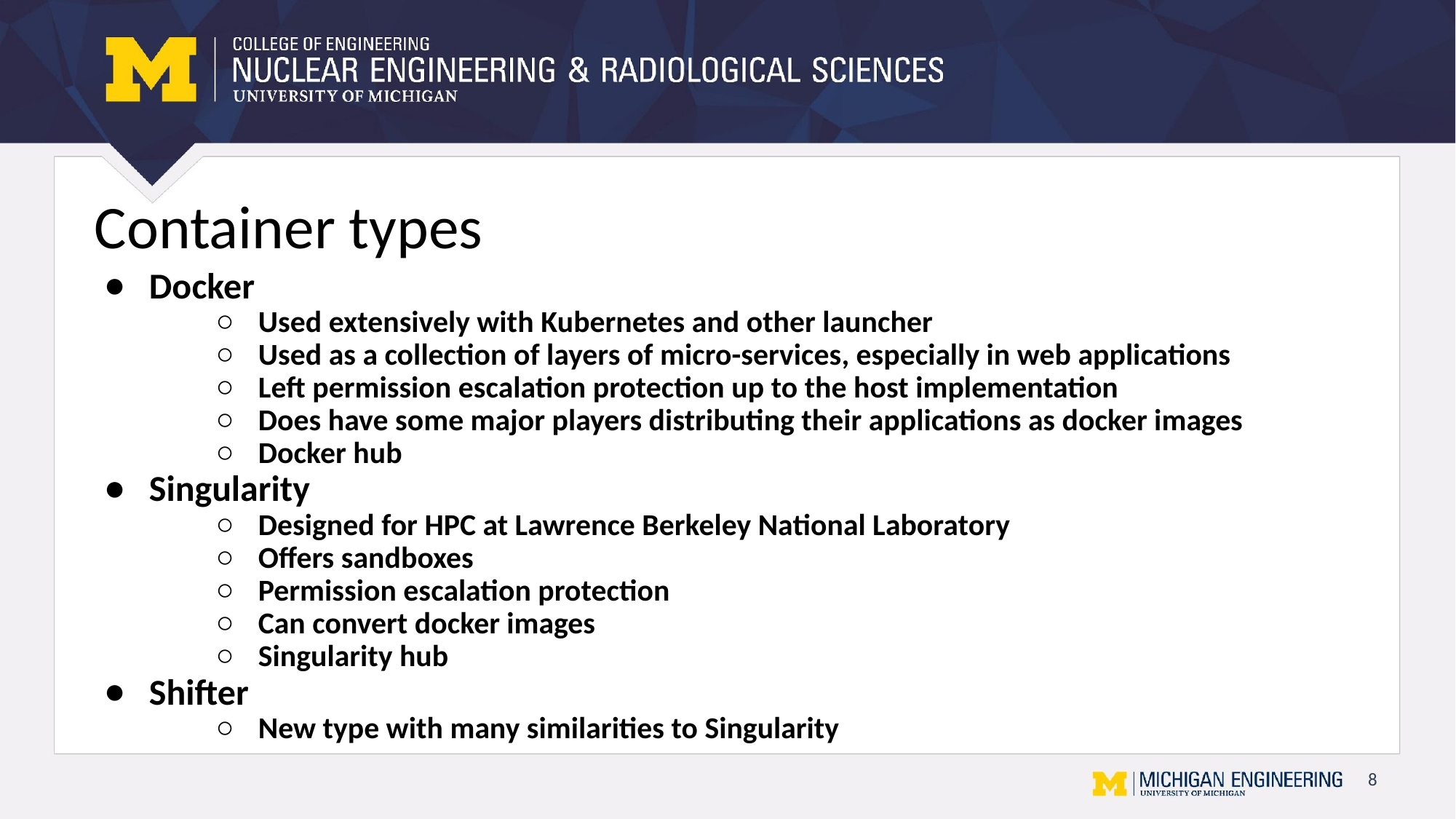

# Container types
Docker
Used extensively with Kubernetes and other launcher
Used as a collection of layers of micro-services, especially in web applications
Left permission escalation protection up to the host implementation
Does have some major players distributing their applications as docker images
Docker hub
Singularity
Designed for HPC at Lawrence Berkeley National Laboratory
Offers sandboxes
Permission escalation protection
Can convert docker images
Singularity hub
Shifter
New type with many similarities to Singularity